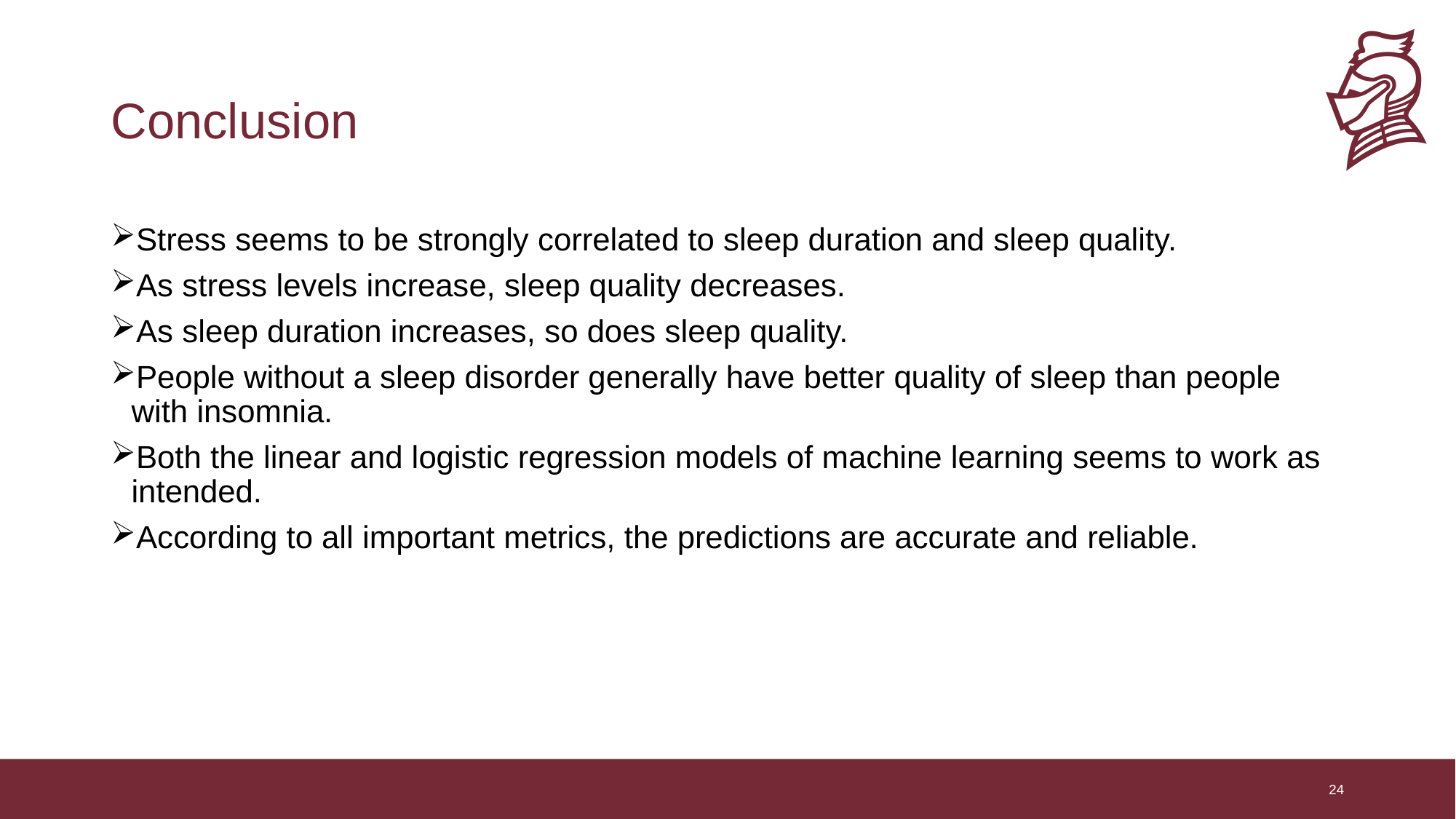

# Conclusion
Stress seems to be strongly correlated to sleep duration and sleep quality.
As stress levels increase, sleep quality decreases.
As sleep duration increases, so does sleep quality.
People without a sleep disorder generally have better quality of sleep than people with insomnia.
Both the linear and logistic regression models of machine learning seems to work as intended.
According to all important metrics, the predictions are accurate and reliable.
24